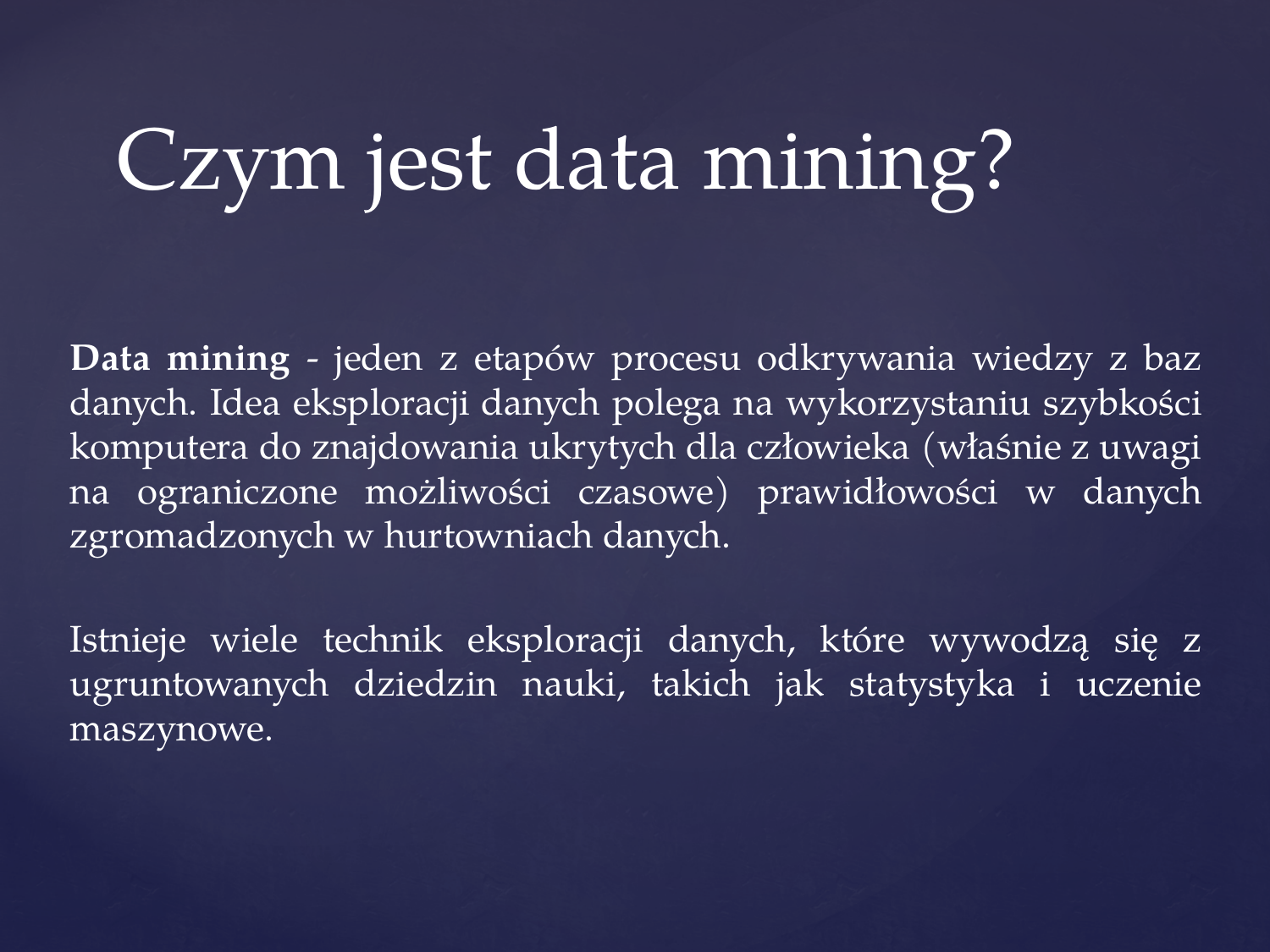

# Czym jest data mining?
Data mining - jeden z etapów procesu odkrywania wiedzy z baz danych. Idea eksploracji danych polega na wykorzystaniu szybkości komputera do znajdowania ukrytych dla człowieka (właśnie z uwagi na ograniczone możliwości czasowe) prawidłowości w danych zgromadzonych w hurtowniach danych.

Istnieje wiele technik eksploracji danych, które wywodzą się z ugruntowanych dziedzin nauki, takich jak statystyka i uczenie maszynowe.